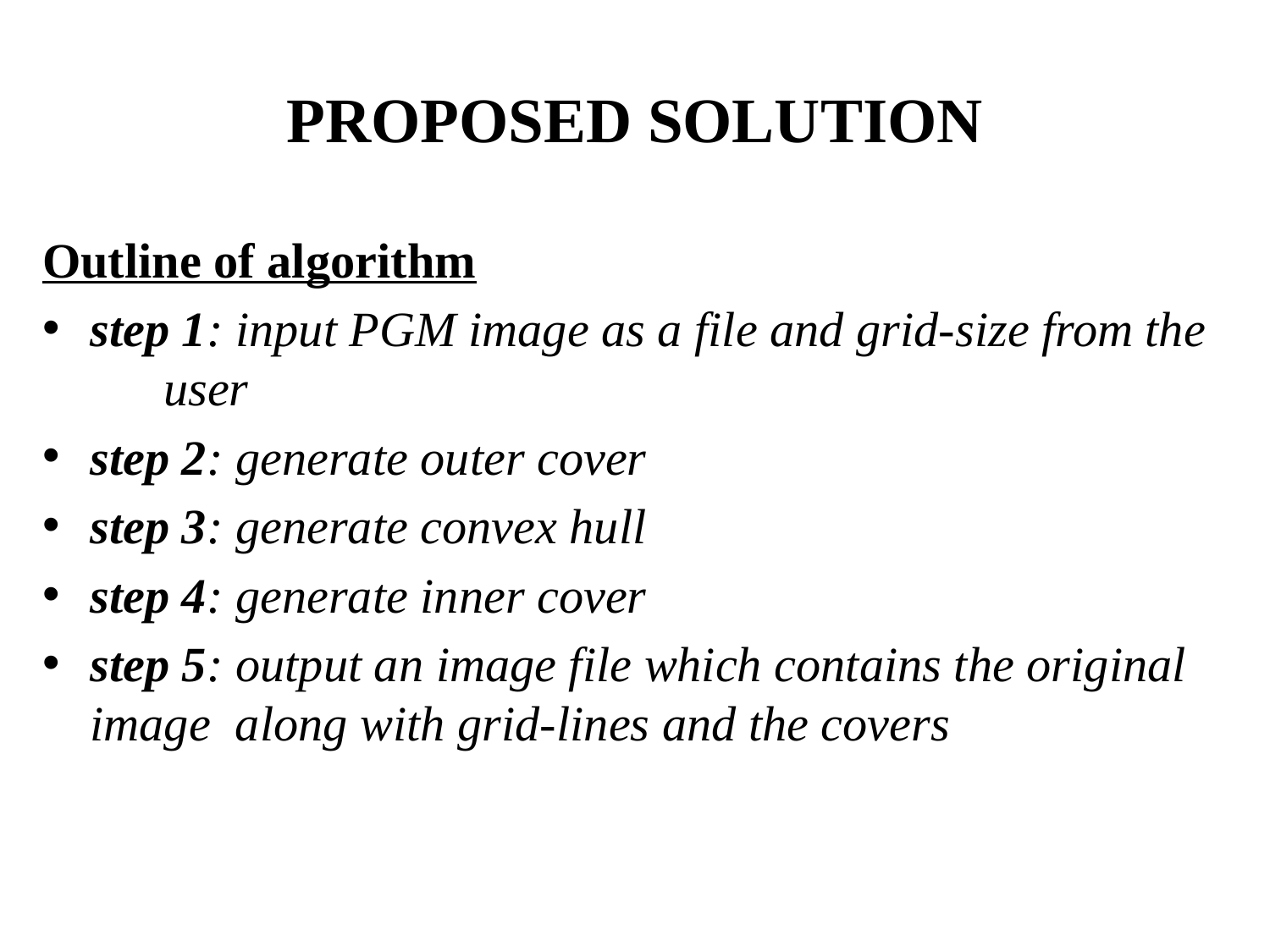

# PROPOSED SOLUTION
Outline of algorithm
step 1: input PGM image as a file and grid-size from the         user
step 2: generate outer cover
step 3: generate convex hull
step 4: generate inner cover
step 5: output an image file which contains the original image  along with grid-lines and the covers